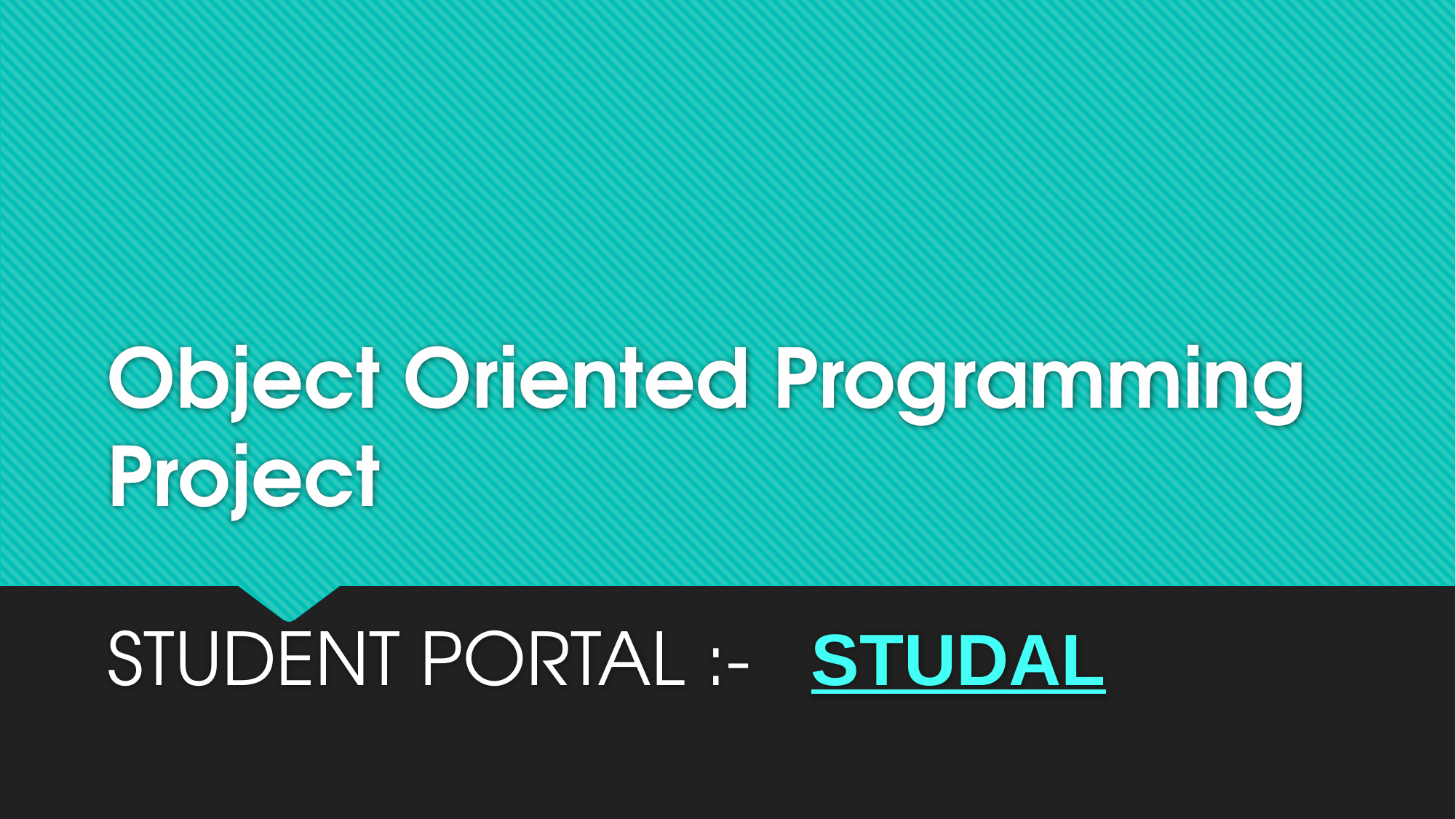

# Object Oriented Programming Project
STUDENT PORTAL :-   STUDAL